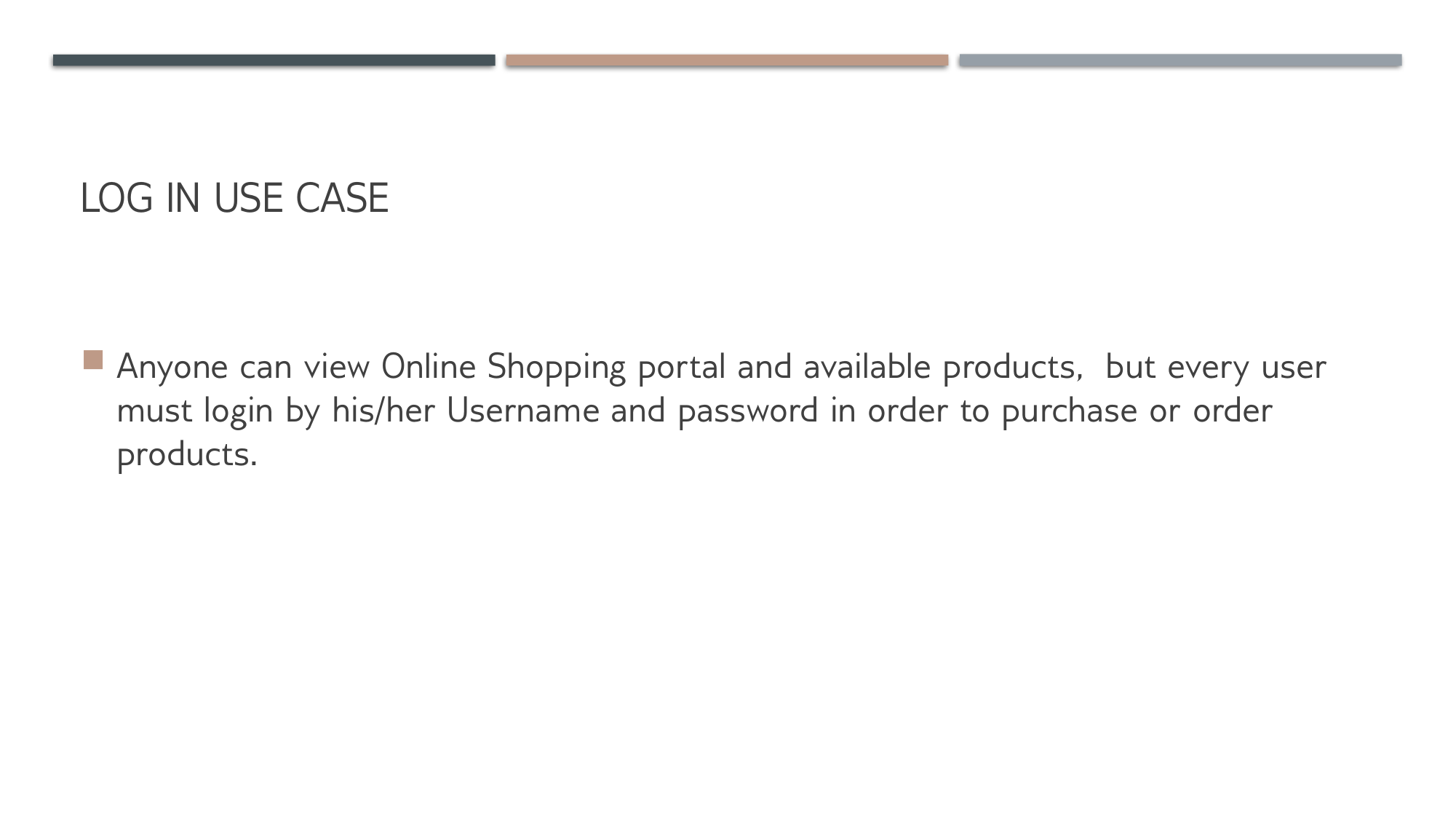

Anyone can view Online Shopping portal and available products,  but every user must login by his/her Username and password in order to purchase or order products.
# Log In use case